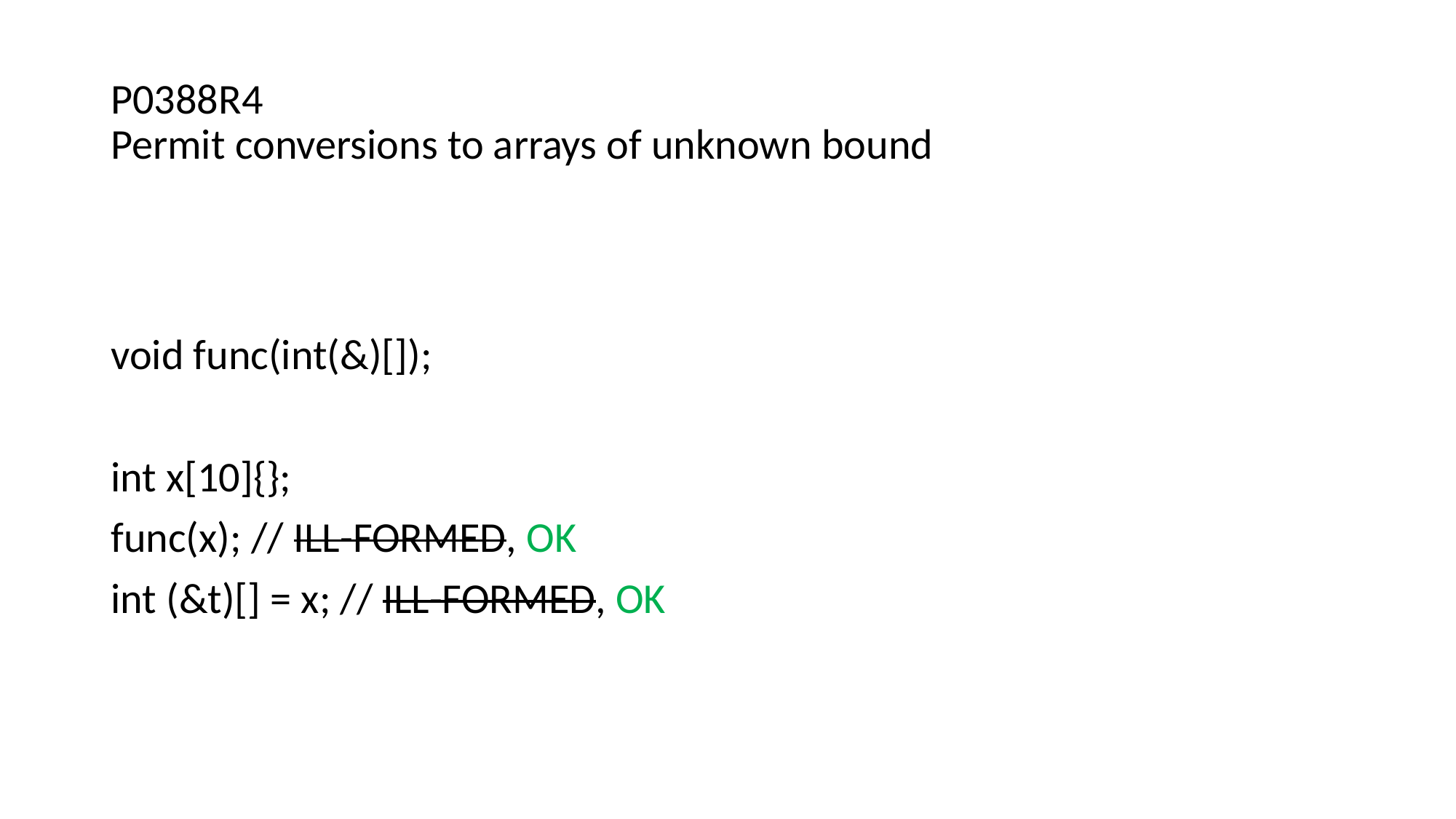

# P0388R4 Permit conversions to arrays of unknown bound
void func(int(&)[]);

int x[10]{};
func(x); // ILL-FORMED, OK
int (&t)[] = x; // ILL-FORMED, OK